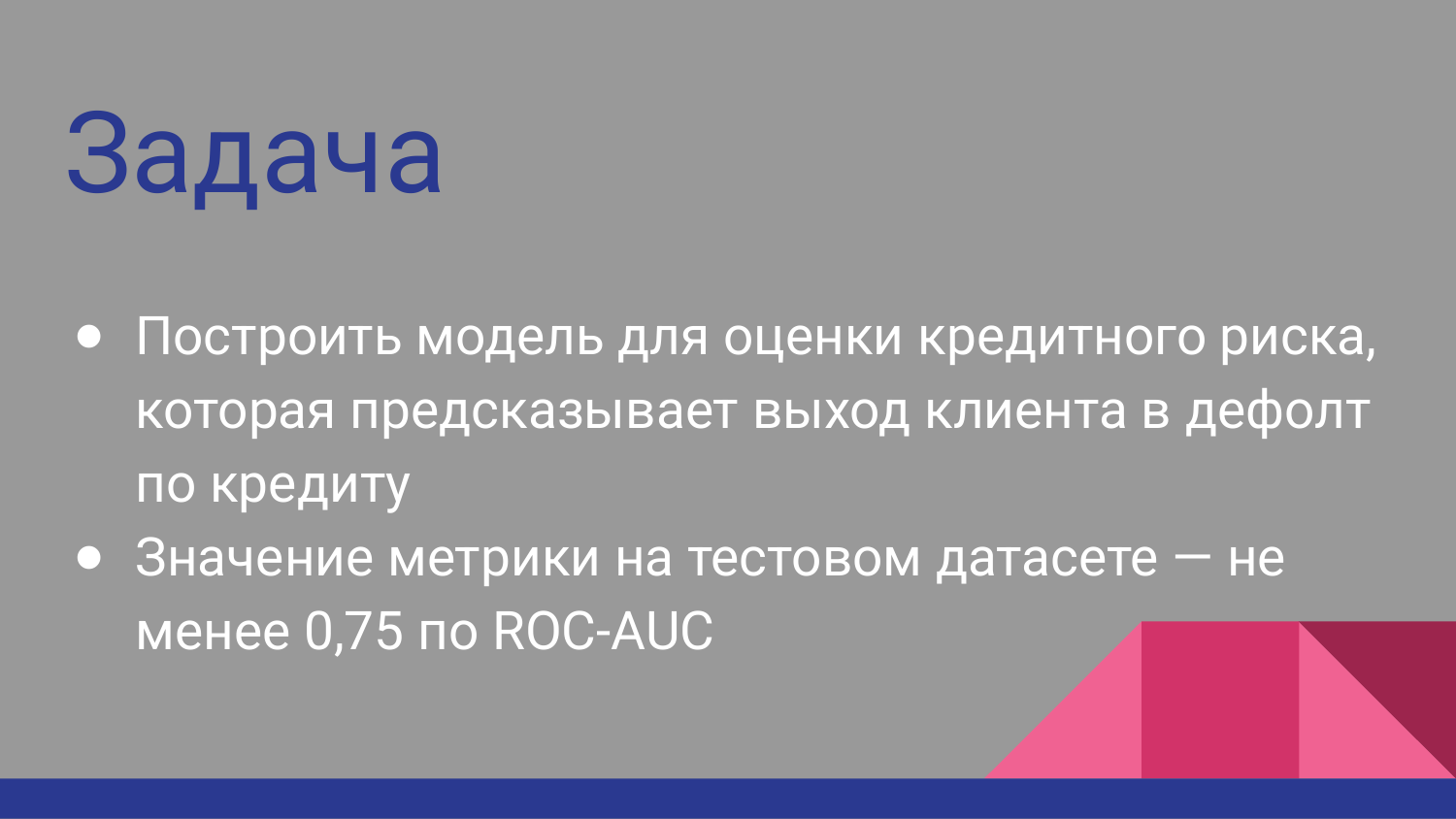

# Задача
Построить модель для оценки кредитного риска, которая предсказывает выход клиента в дефолт по кредиту
Значение метрики на тестовом датасете — не менее 0,75 по ROC-AUC